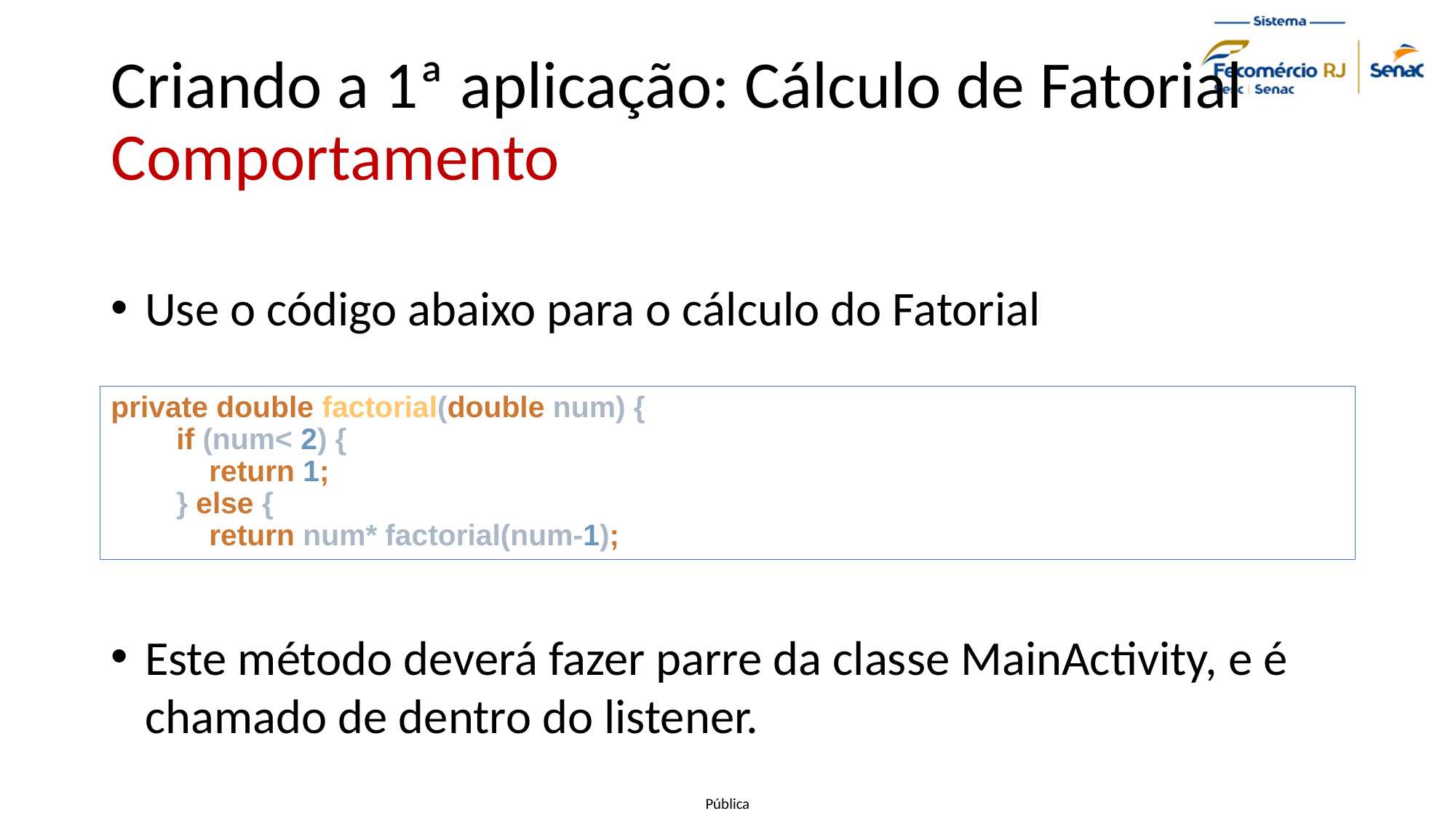

# Criando a 1ª aplicação: Cálculo de Fatorial Comportamento
Use o código abaixo para o cálculo do Fatorial

Este método deverá fazer parre da classe MainActivity, e é chamado de dentro do listener.
private double factorial(double num) {
        if (num< 2) {
            return 1;
        } else {
            return num* factorial(num-1);